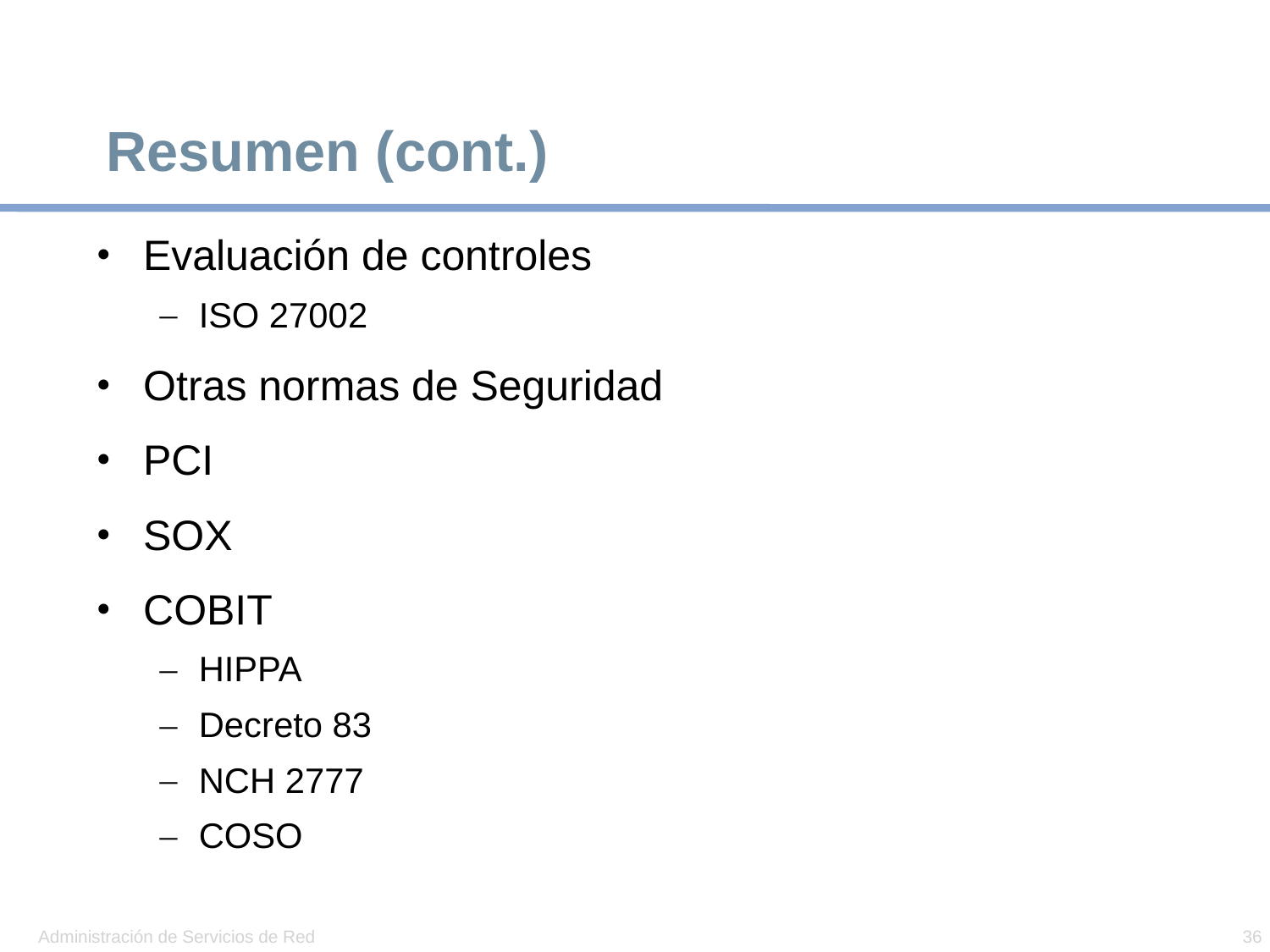

# Resumen (cont.)
Evaluación de controles
ISO 27002
Otras normas de Seguridad
PCI
SOX
COBIT
HIPPA
Decreto 83
NCH 2777
COSO